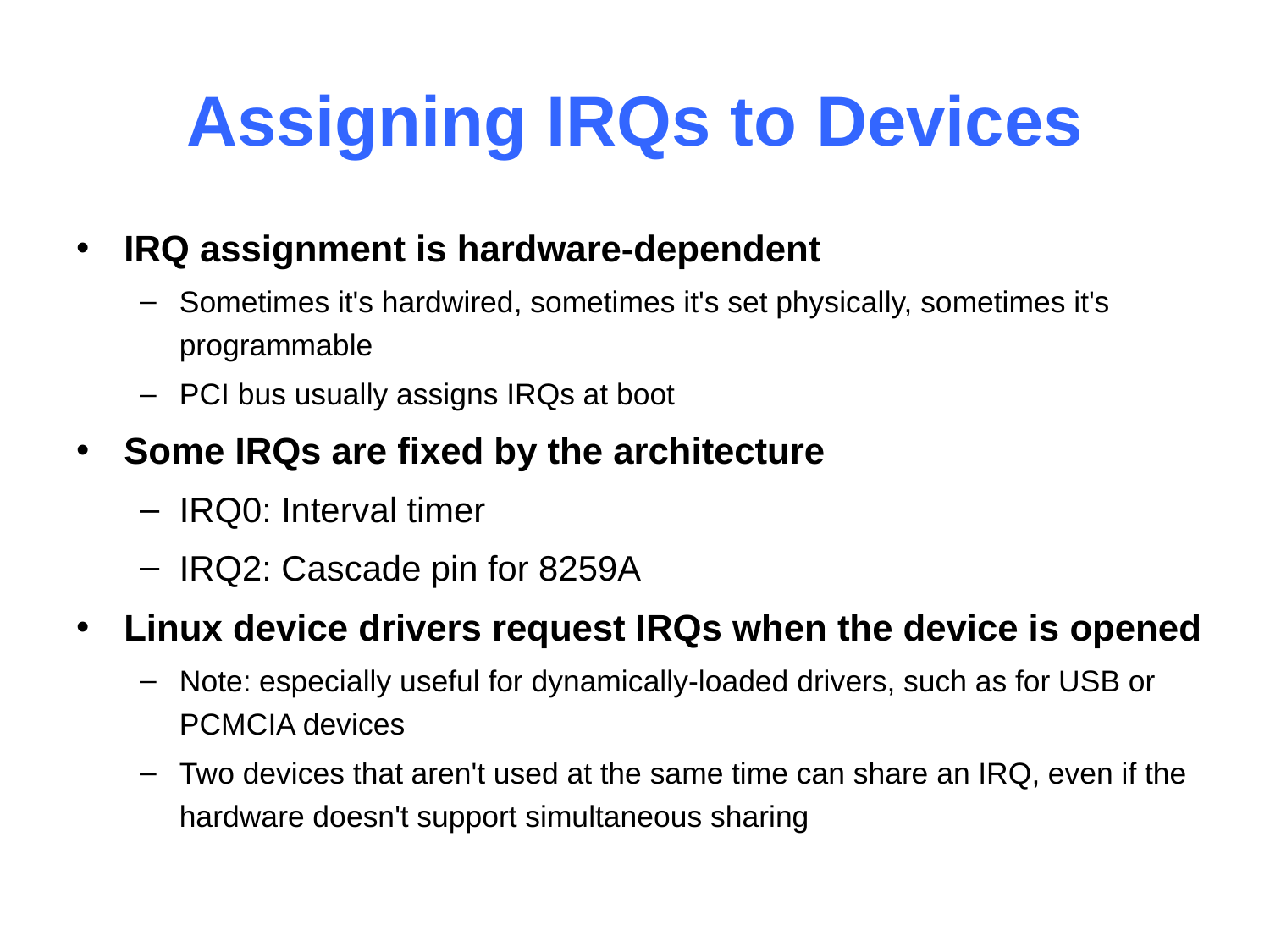

# Assigning IRQs to Devices
IRQ assignment is hardware-dependent
Sometimes it's hardwired, sometimes it's set physically, sometimes it's programmable
PCI bus usually assigns IRQs at boot
Some IRQs are fixed by the architecture
IRQ0: Interval timer
IRQ2: Cascade pin for 8259A
Linux device drivers request IRQs when the device is opened
Note: especially useful for dynamically-loaded drivers, such as for USB or PCMCIA devices
Two devices that aren't used at the same time can share an IRQ, even if the hardware doesn't support simultaneous sharing